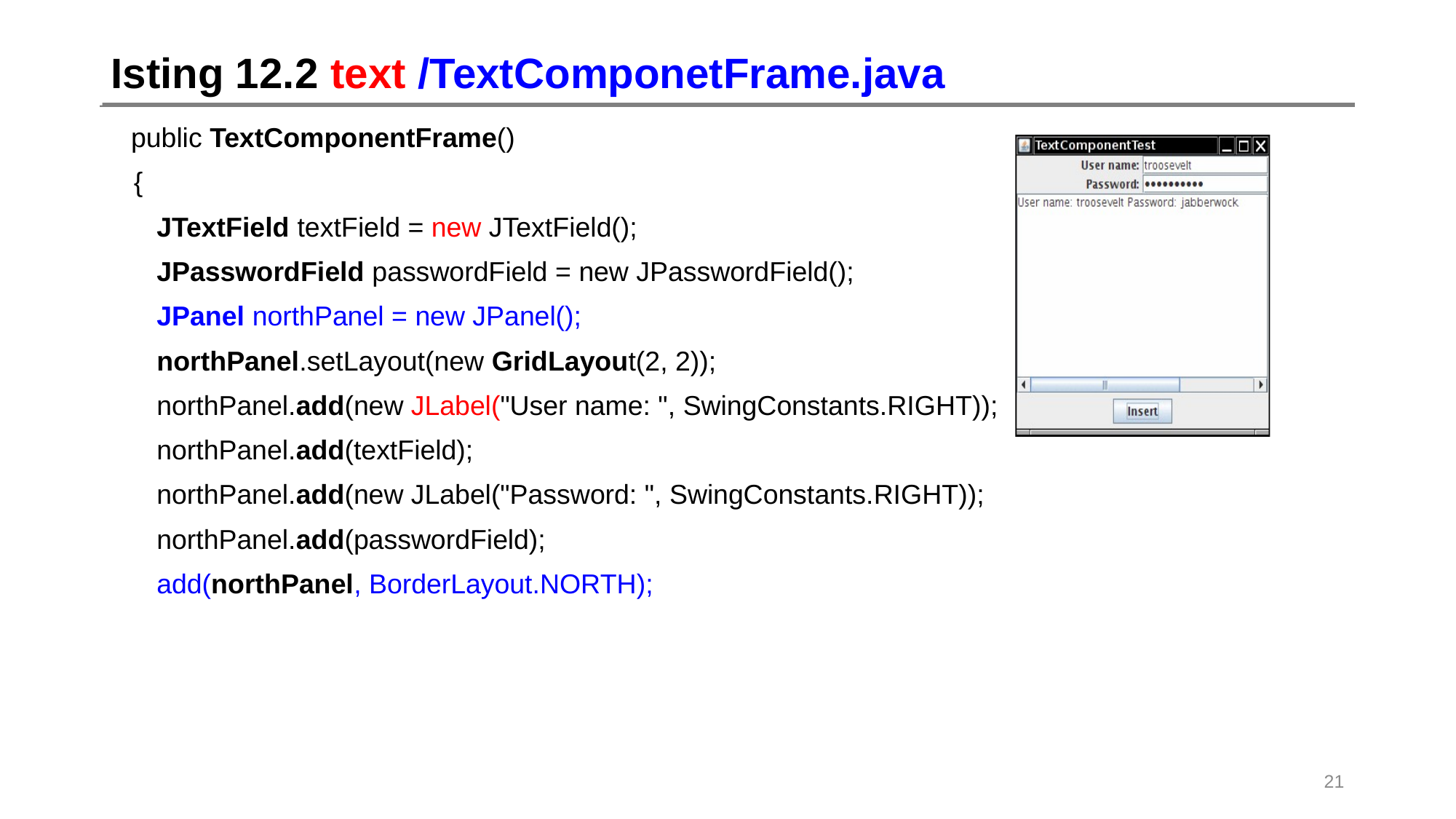

# Isting 12.2 text /TextComponetFrame.java
   public TextComponentFrame()
   {
      JTextField textField = new JTextField();
      JPasswordField passwordField = new JPasswordField();
      JPanel northPanel = new JPanel();
      northPanel.setLayout(new GridLayout(2, 2));
      northPanel.add(new JLabel("User name: ", SwingConstants.RIGHT));
      northPanel.add(textField);
      northPanel.add(new JLabel("Password: ", SwingConstants.RIGHT));
      northPanel.add(passwordField);
      add(northPanel, BorderLayout.NORTH);

21